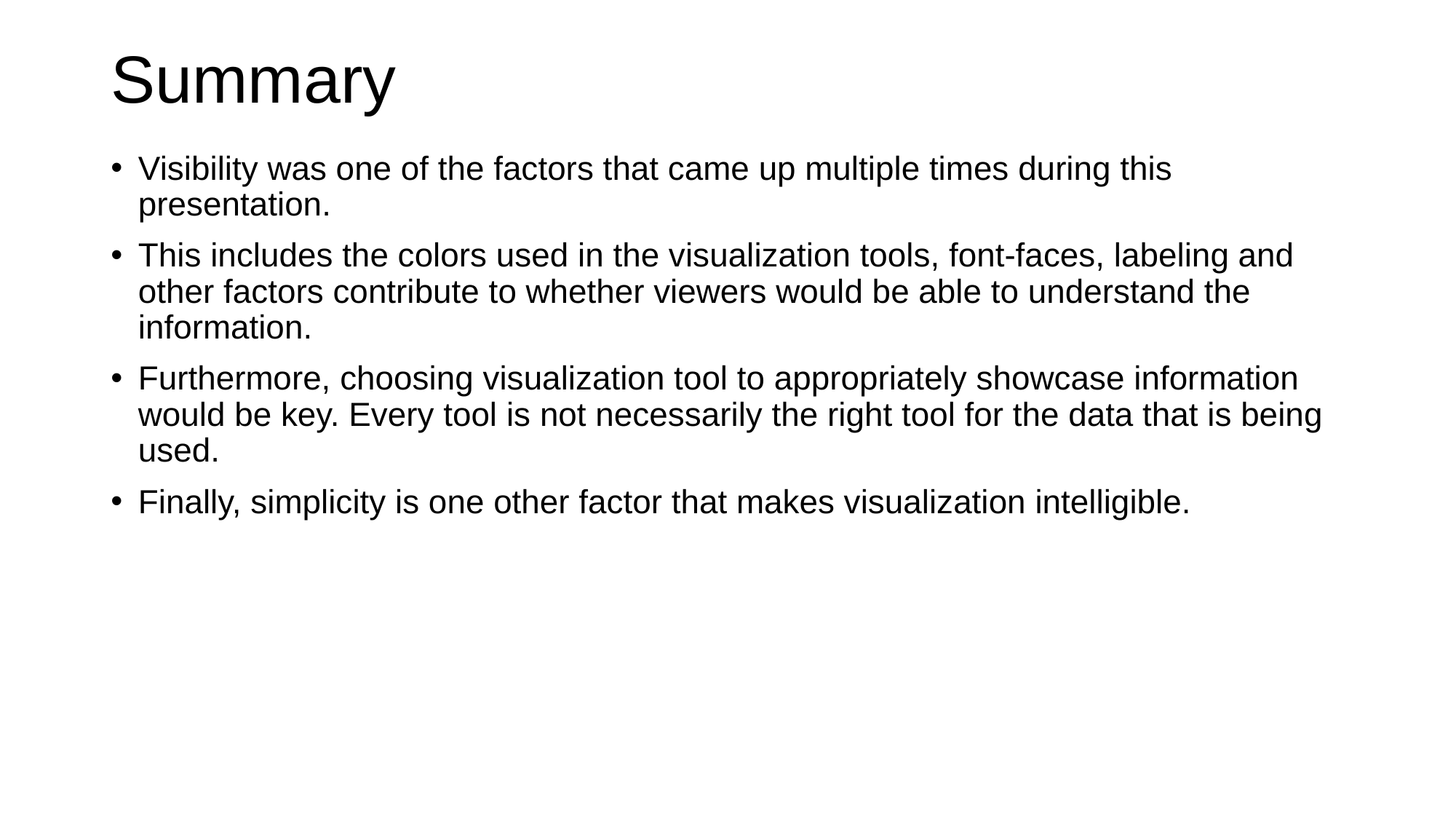

# Summary
Visibility was one of the factors that came up multiple times during this presentation.
This includes the colors used in the visualization tools, font-faces, labeling and other factors contribute to whether viewers would be able to understand the information.
Furthermore, choosing visualization tool to appropriately showcase information would be key. Every tool is not necessarily the right tool for the data that is being used.
Finally, simplicity is one other factor that makes visualization intelligible.